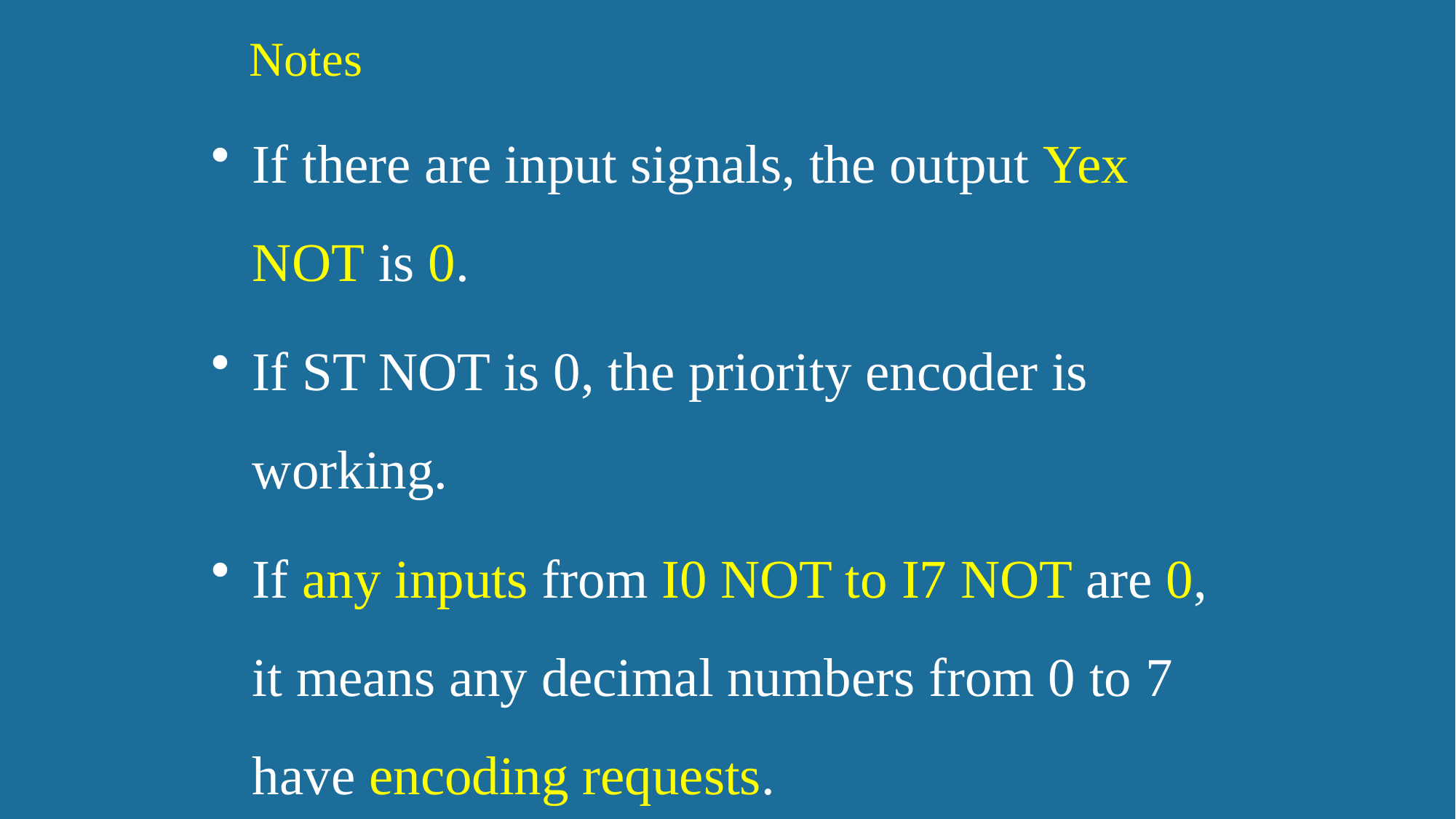

Notes
If there are input signals, the output Yex NOT is 0.
If ST NOT is 0, the priority encoder is working.
If any inputs from I0 NOT to I7 NOT are 0, it means any decimal numbers from 0 to 7 have encoding requests.